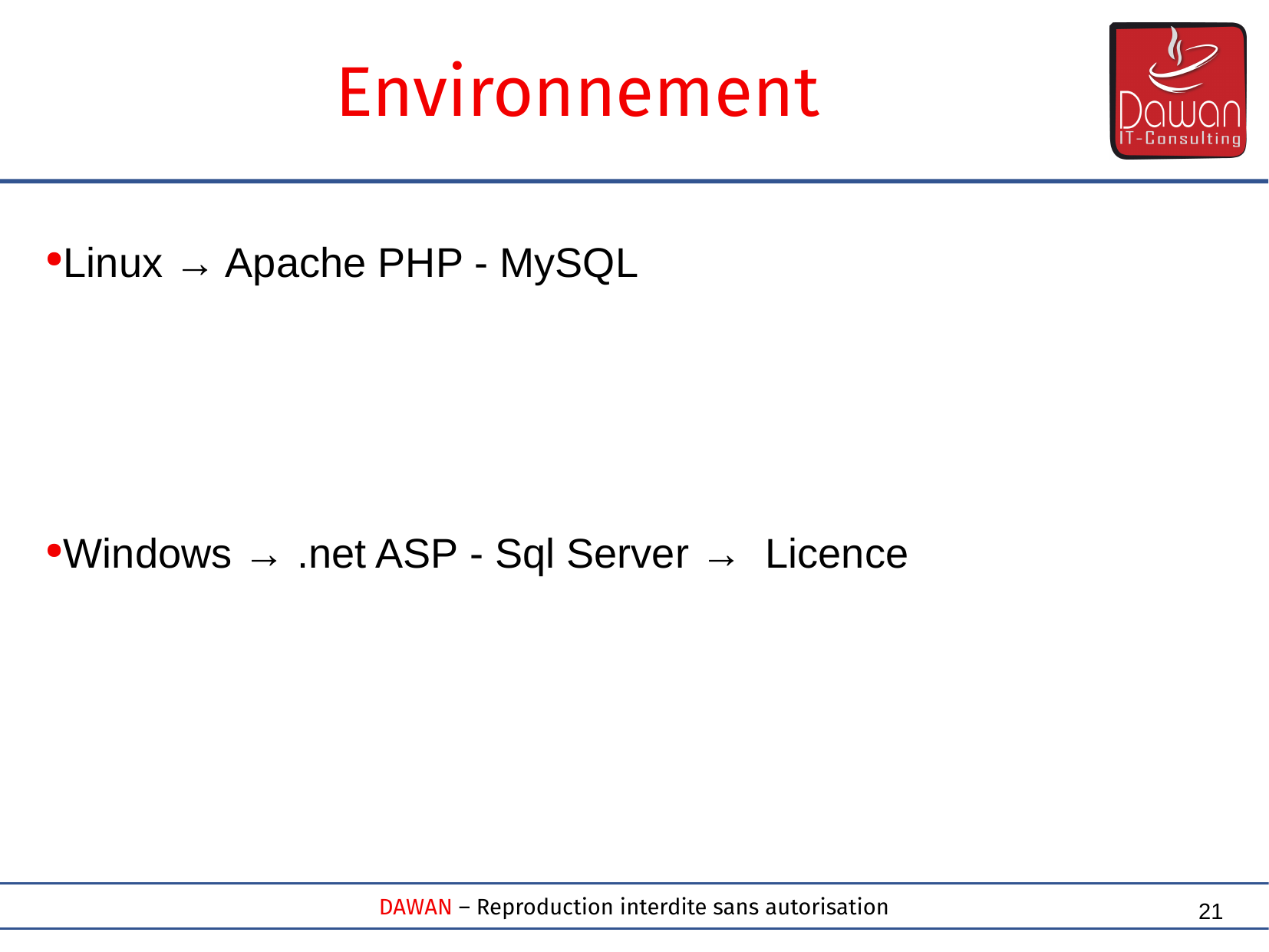

Environnement

Linux → Apache PHP - MySQL

Windows → .net ASP - Sql Server →  Licence

21